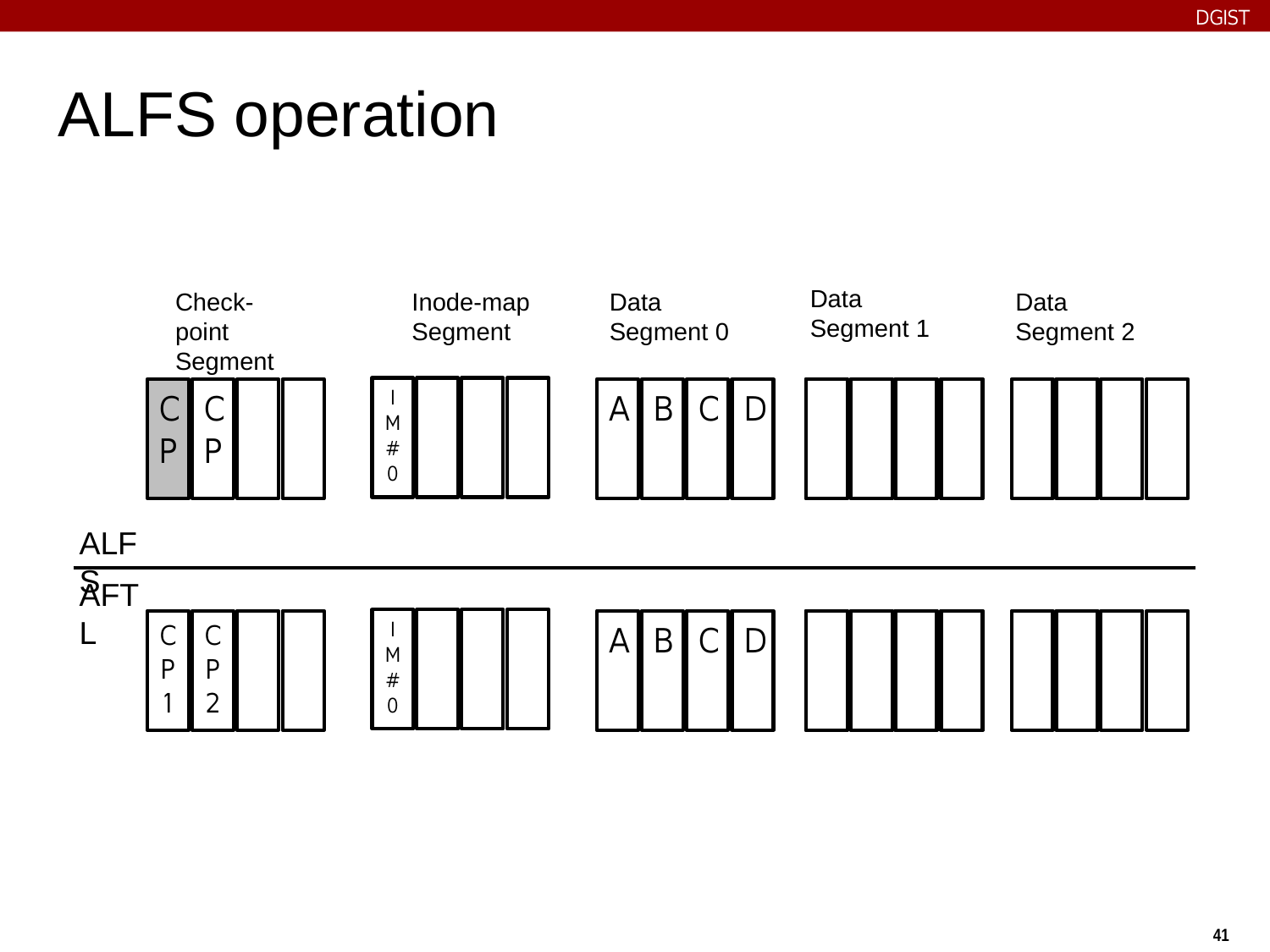

DGIST
# ALFS operation

Data
Segment 1
Check-point
Segment
Inode-map
Segment
Data
Segment 0
Data
Segment 2
IM#0

CP
CP

A
B
C
D

ALFS
AFTL
IM#0

CP
1
CP
2

A
B
C
D